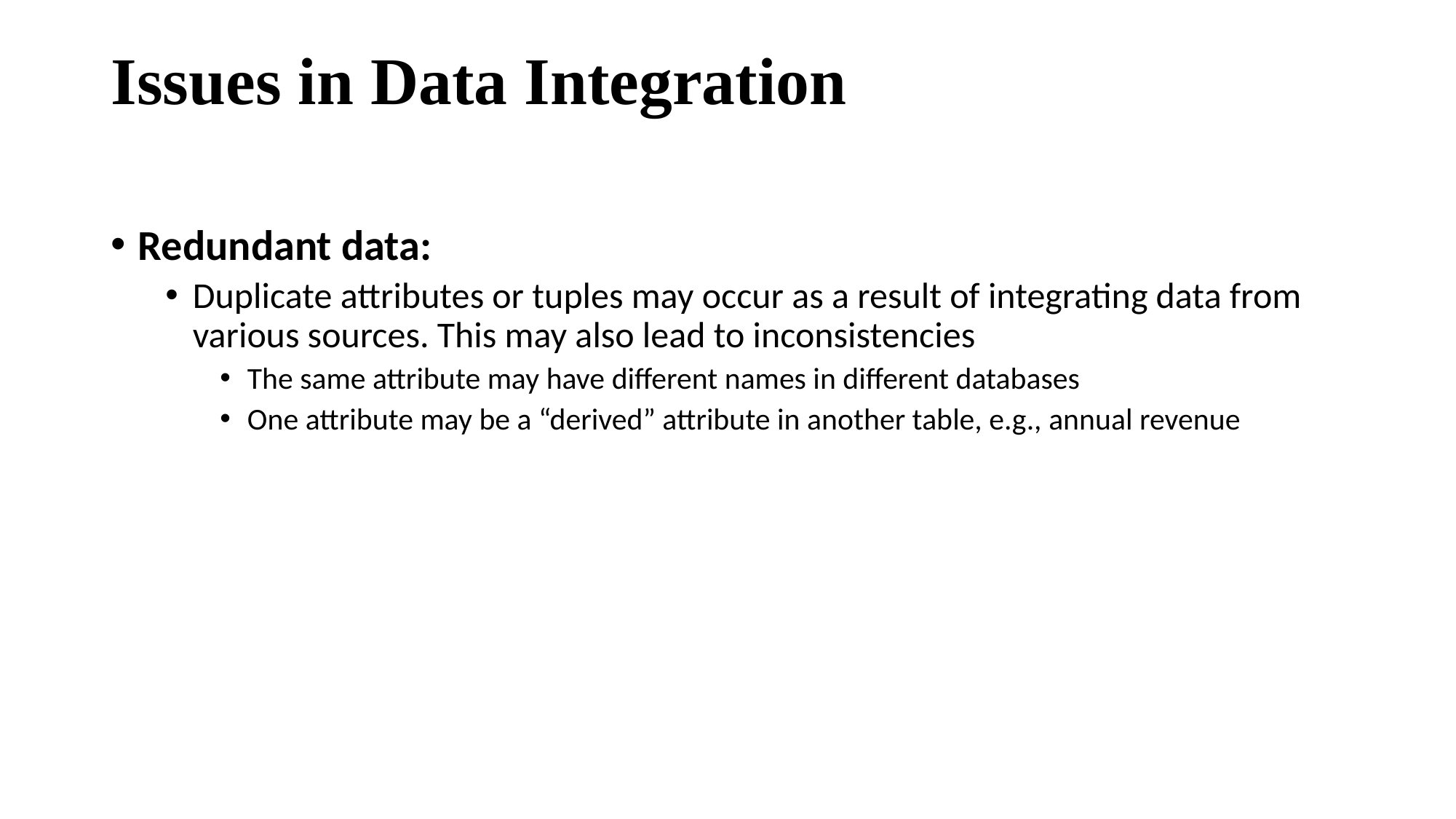

# Issues in Data Integration
Redundant data:
Duplicate attributes or tuples may occur as a result of integrating data from various sources. This may also lead to inconsistencies
The same attribute may have different names in different databases
One attribute may be a “derived” attribute in another table, e.g., annual revenue